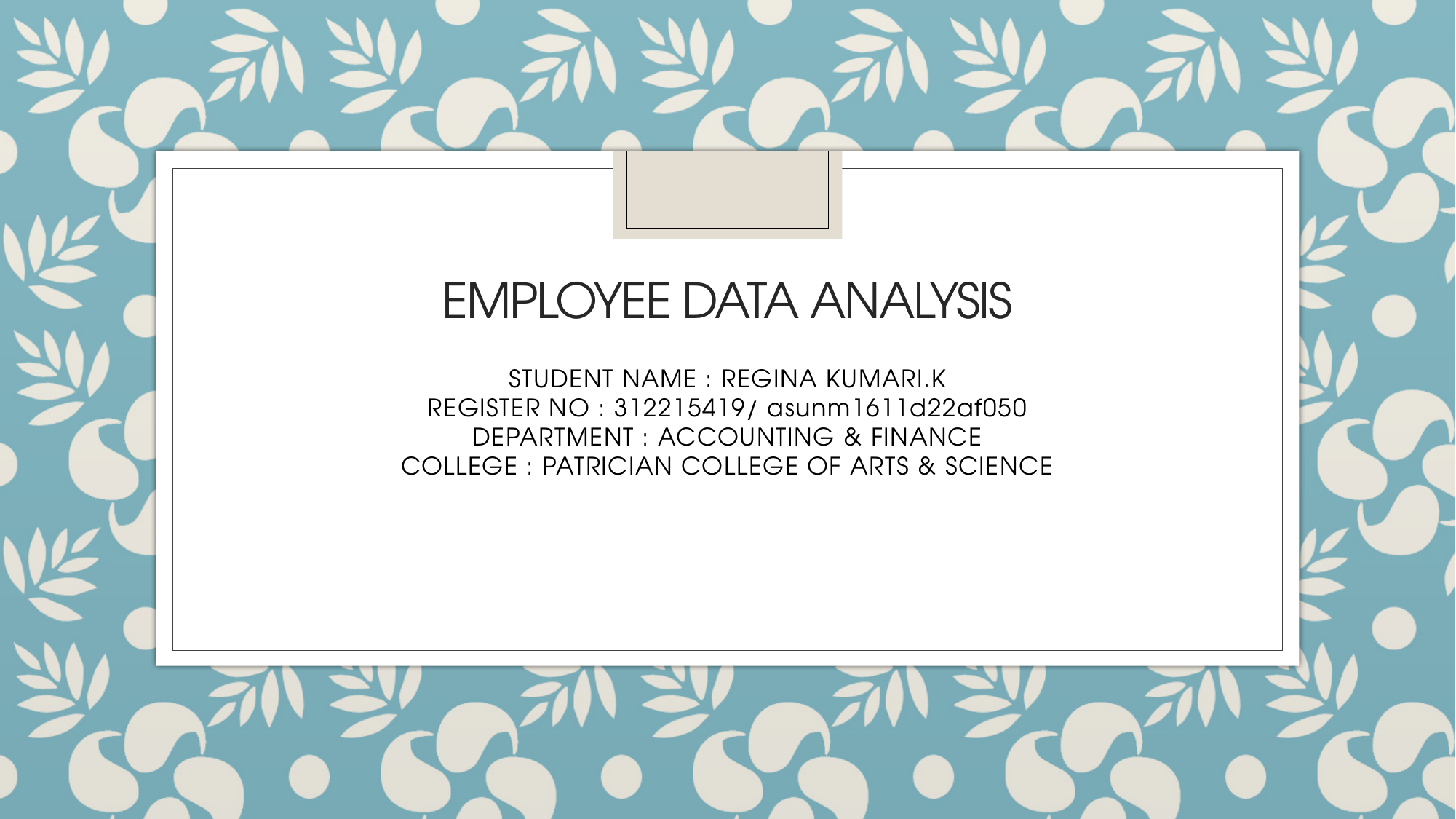

# EMPLOYEE DATA ANALYSIS
STUDENT NAME : REGINA KUMARI.K
REGISTER NO : 312215419/ asunm1611d22af050
DEPARTMENT : ACCOUNTING & FINANCE
COLLEGE : PATRICIAN COLLEGE OF ARTS & SCIENCE